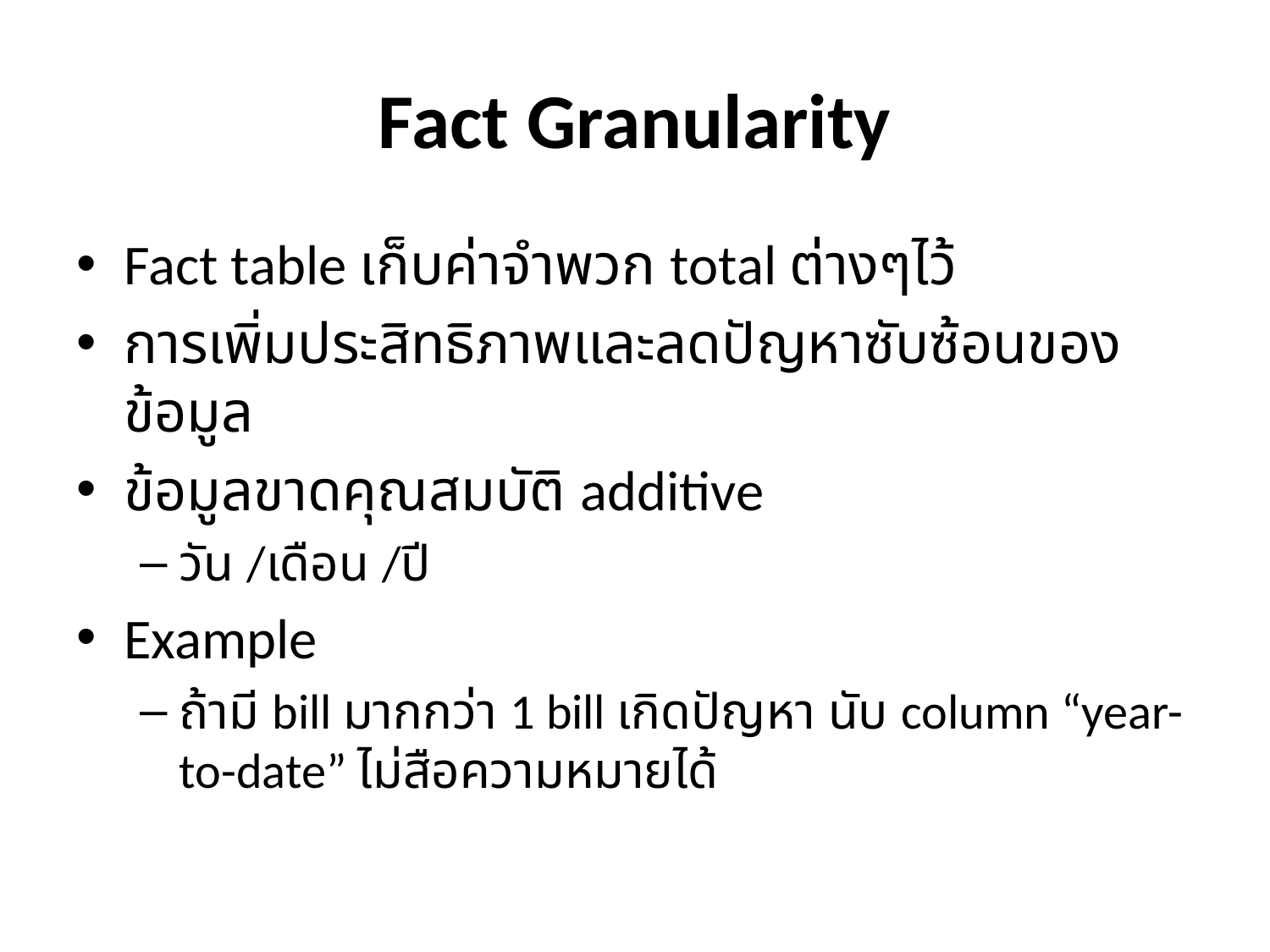

# Fact Granularity
Fact table เก็บค่าจำพวก total ต่างๆไว้
การเพิ่มประสิทธิภาพและลดปัญหาซับซ้อนของข้อมูล
ข้อมูลขาดคุณสมบัติ additive
วัน /เดือน /ปี
Example
ถ้ามี bill มากกว่า 1 bill เกิดปัญหา นับ column “year-to-date” ไม่สือความหมายได้